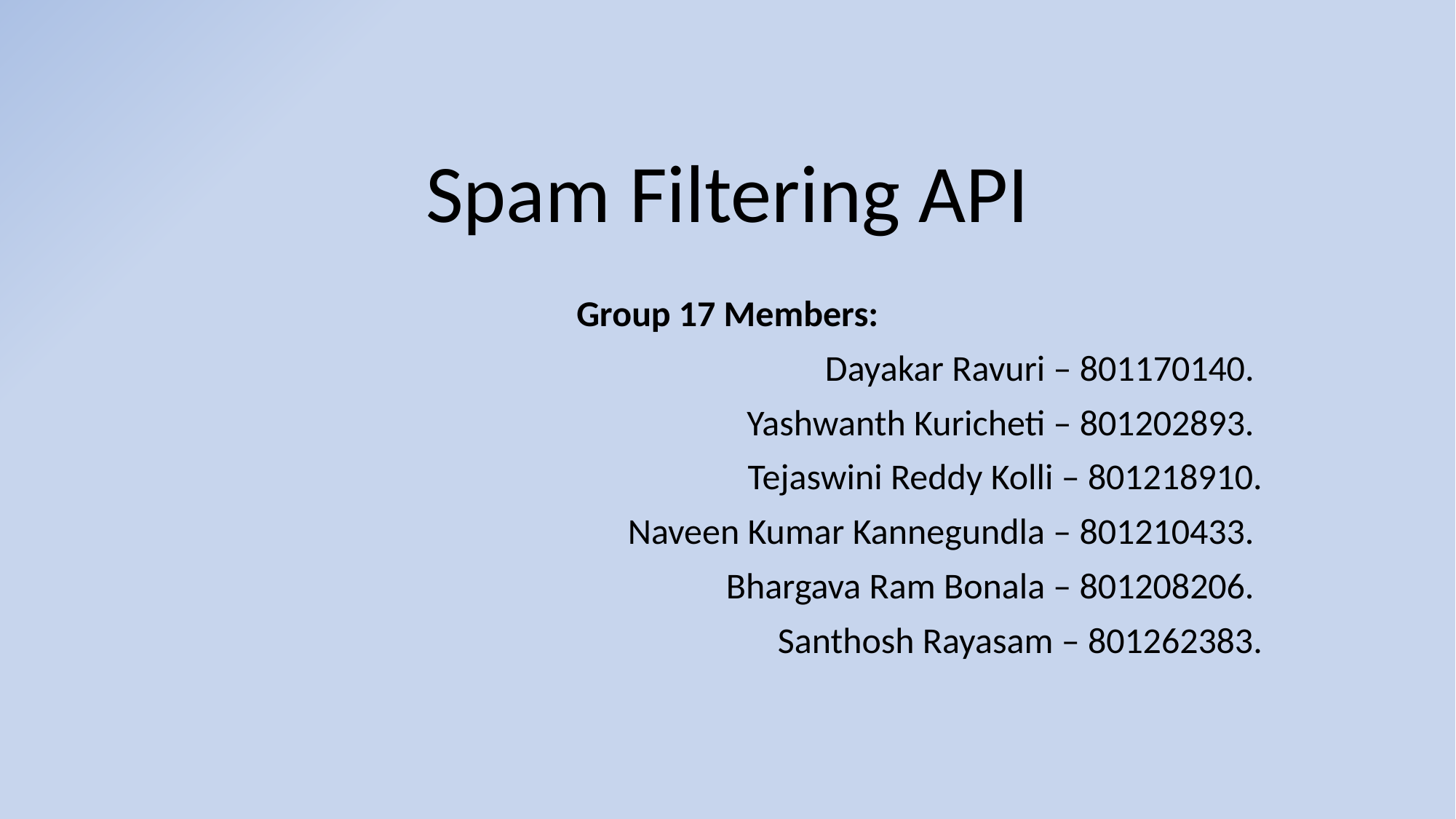

# Spam Filtering API
Group 17 Members:
Dayakar Ravuri – 801170140.
Yashwanth Kuricheti – 801202893.
Tejaswini Reddy Kolli – 801218910.
 Naveen Kumar Kannegundla – 801210433.
Bhargava Ram Bonala – 801208206.
Santhosh Rayasam – 801262383.